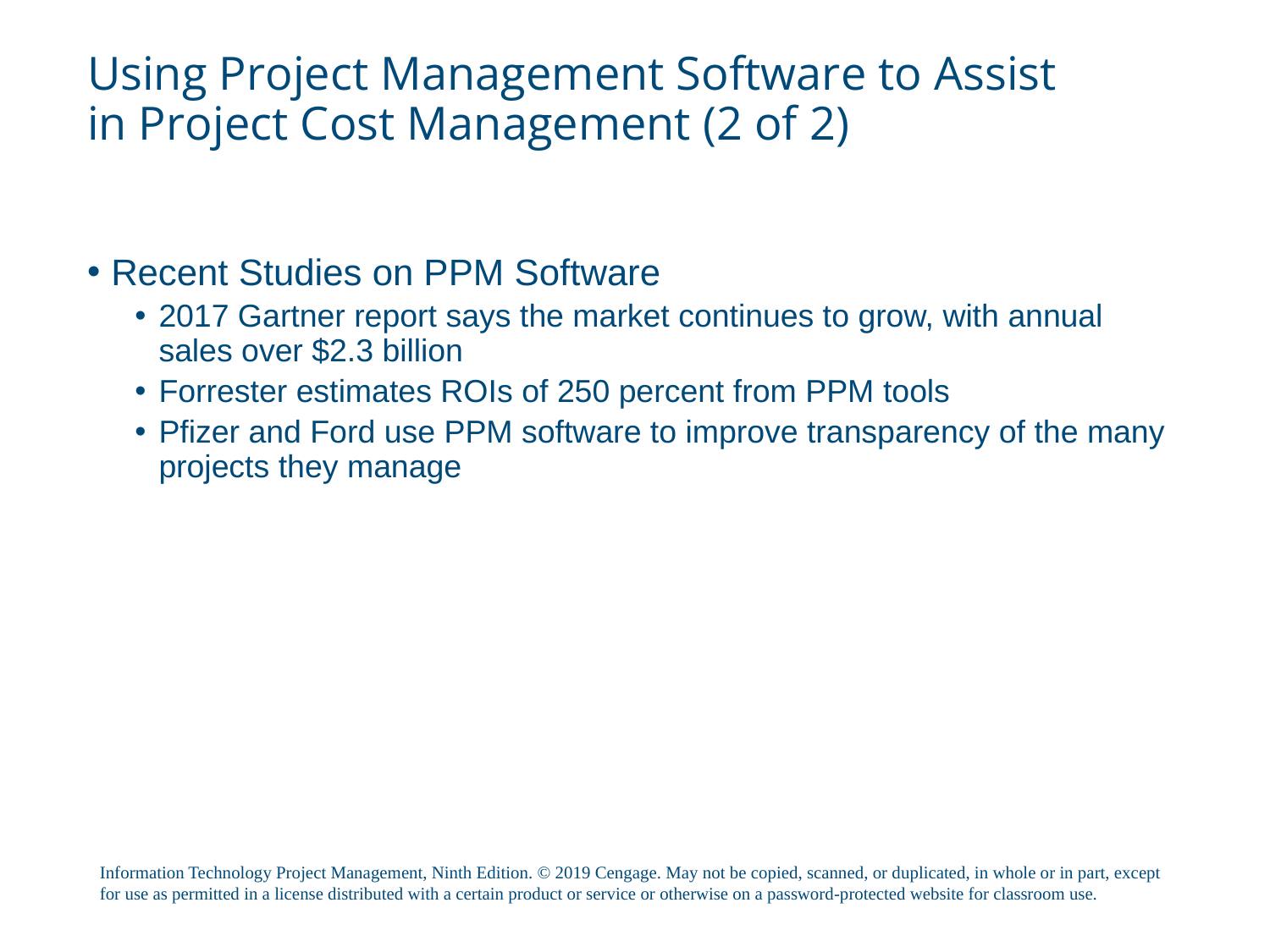

# Using Project Management Software to Assist in Project Cost Management (2 of 2)
Recent Studies on PPM Software
2017 Gartner report says the market continues to grow, with annual sales over $2.3 billion
Forrester estimates ROIs of 250 percent from PPM tools
Pfizer and Ford use PPM software to improve transparency of the many projects they manage
Information Technology Project Management, Ninth Edition. © 2019 Cengage. May not be copied, scanned, or duplicated, in whole or in part, except for use as permitted in a license distributed with a certain product or service or otherwise on a password-protected website for classroom use.